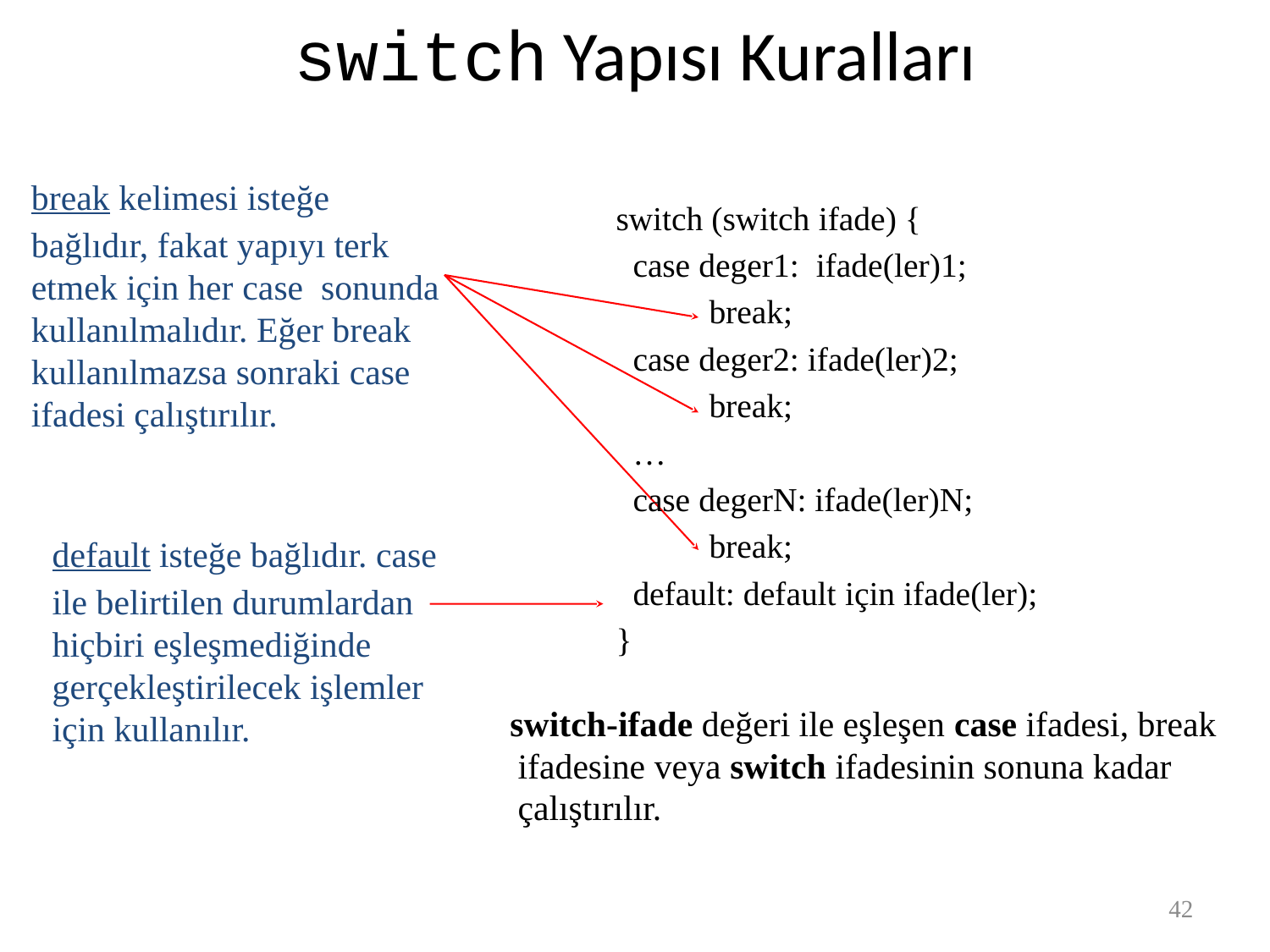

# switch Yapısı Kuralları
	break kelimesi isteğe bağlıdır, fakat yapıyı terk etmek için her case  sonunda kullanılmalıdır. Eğer break kullanılmazsa sonraki case ifadesi çalıştırılır.
switch (switch ifade) {
  case deger1:  ifade(ler)1;
           break;
  case deger2: ifade(ler)2;
           break;
  …
  case degerN: ifade(ler)N;
           break;
  default: default için ifade(ler);
}

	default isteğe bağlıdır. case ile belirtilen durumlardan hiçbiri eşleşmediğinde gerçekleştirilecek işlemler için kullanılır.

switch-ifade değeri ile eşleşen case ifadesi, break ifadesine veya switch ifadesinin sonuna kadar çalıştırılır.
42